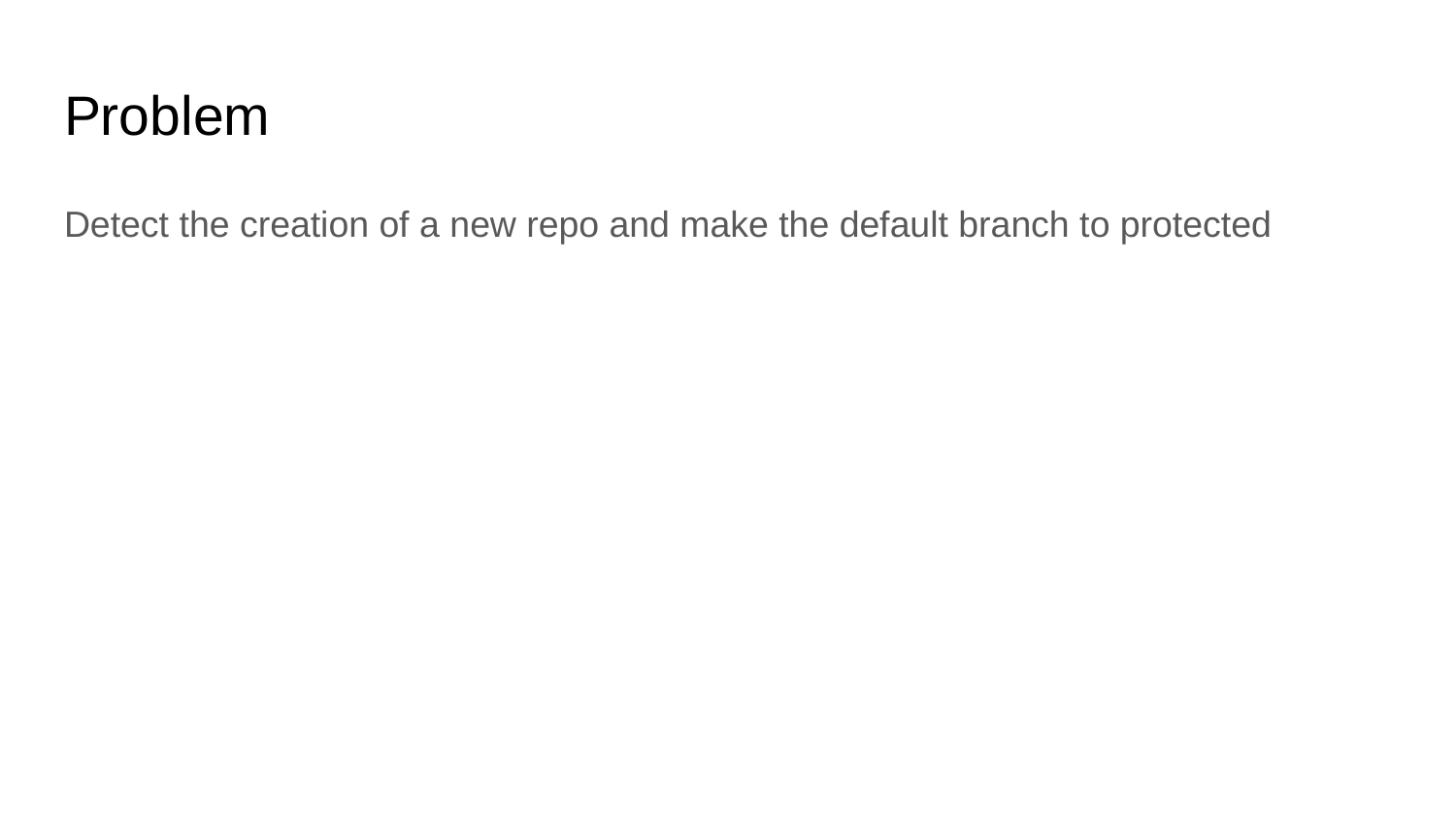

# Problem
Detect the creation of a new repo and make the default branch to protected